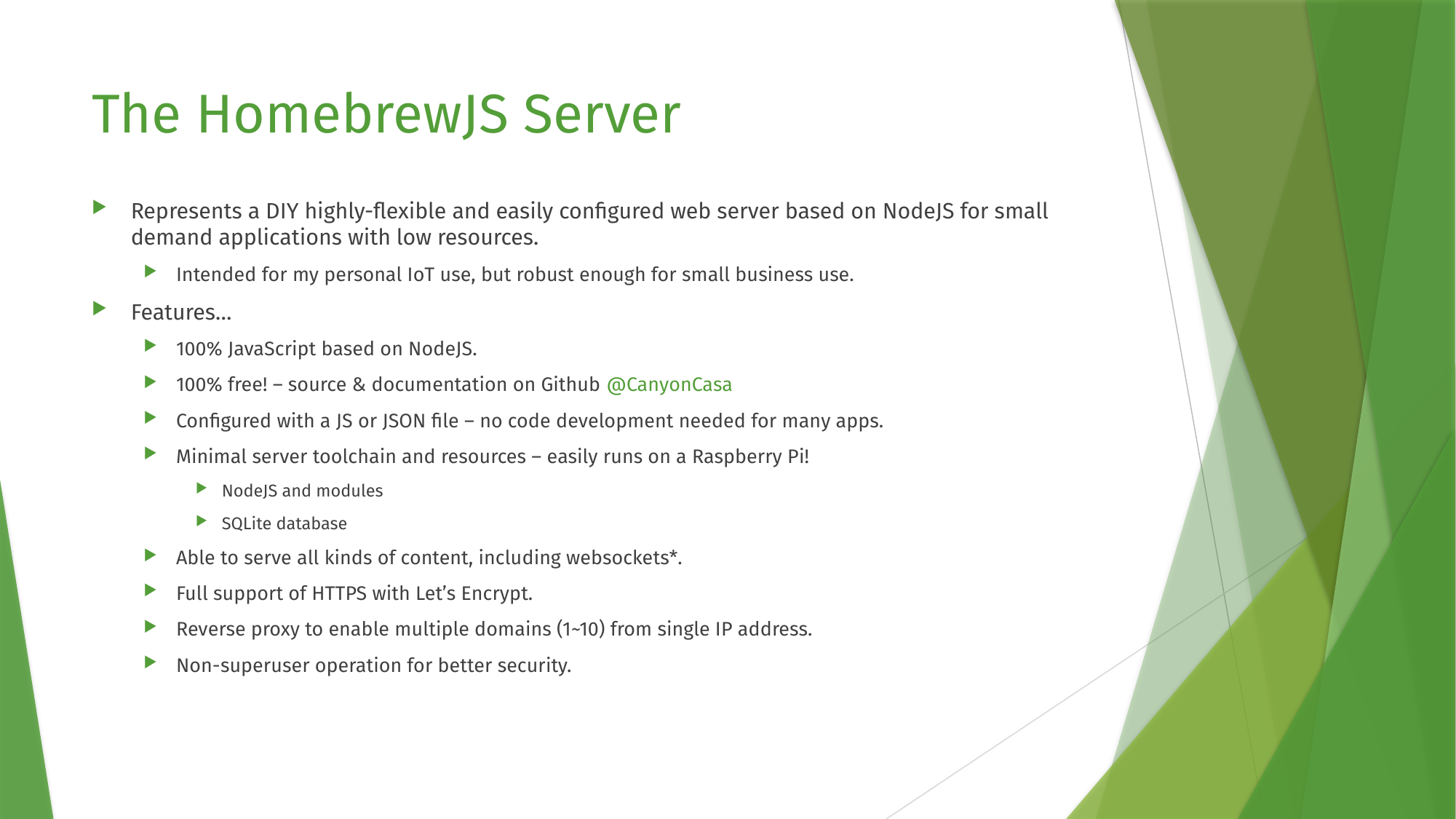

# The HomebrewJS Server
Represents a DIY highly-flexible and easily configured web server based on NodeJS for small demand applications with low resources.
Intended for my personal IoT use, but robust enough for small business use.
Features…
100% JavaScript based on NodeJS.
100% free! – source & documentation on Github @CanyonCasa
Configured with a JS or JSON file – no code development needed for many apps.
Minimal server toolchain and resources – easily runs on a Raspberry Pi!
NodeJS and modules
SQLite database
Able to serve all kinds of content, including websockets*.
Full support of HTTPS with Let’s Encrypt.
Reverse proxy to enable multiple domains (1~10) from single IP address.
Non-superuser operation for better security.